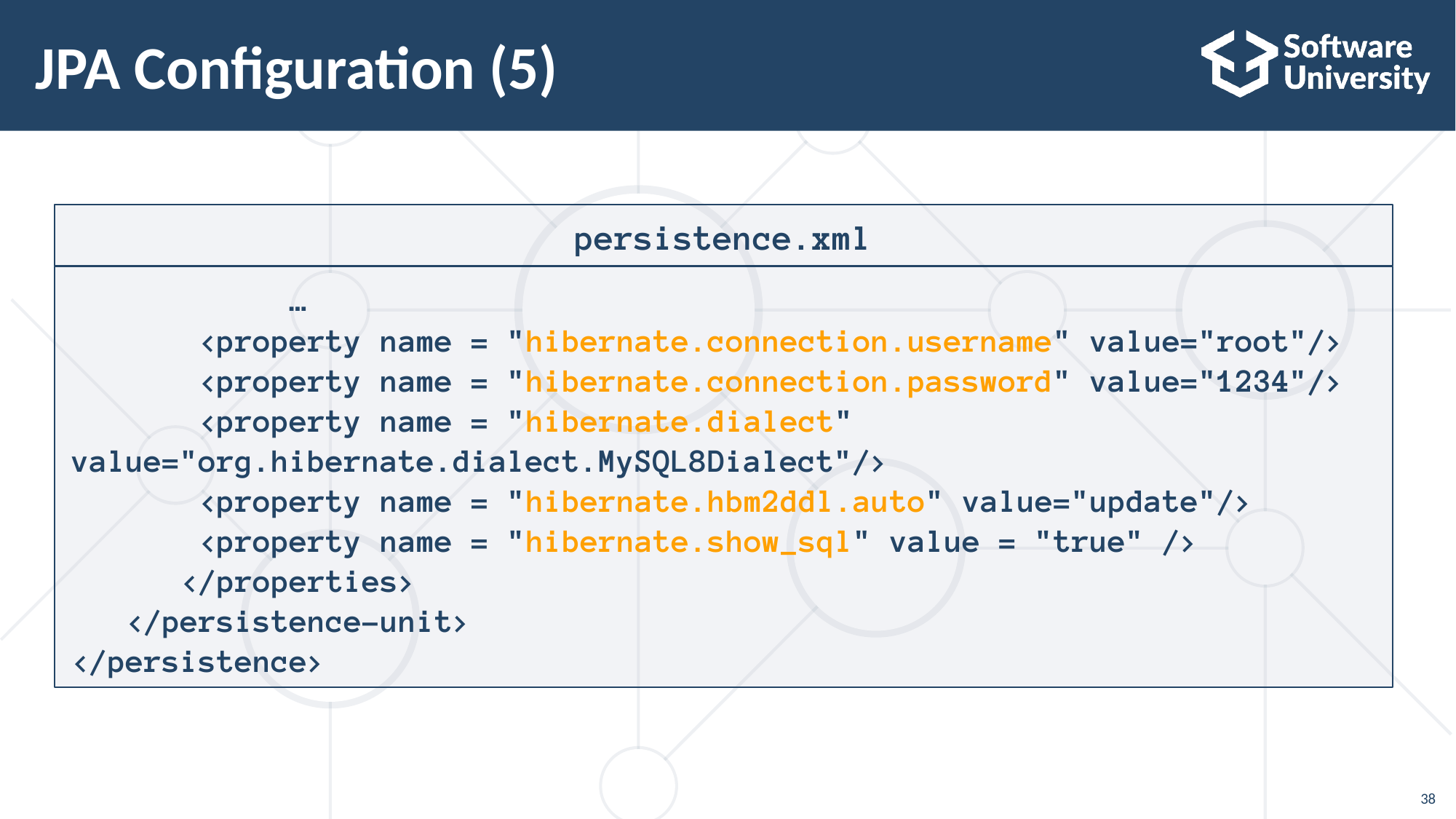

# JPA Configuration (5)
persistence.xml
		…
       <property name = "hibernate.connection.username" value="root"/>
       <property name = "hibernate.connection.password" value="1234"/>
       <property name = "hibernate.dialect" value="org.hibernate.dialect.MySQL8Dialect"/>
       <property name = "hibernate.hbm2ddl.auto" value="update"/>
       <property name = "hibernate.show_sql" value = "true" />
      </properties>
   </persistence-unit>
</persistence>
38